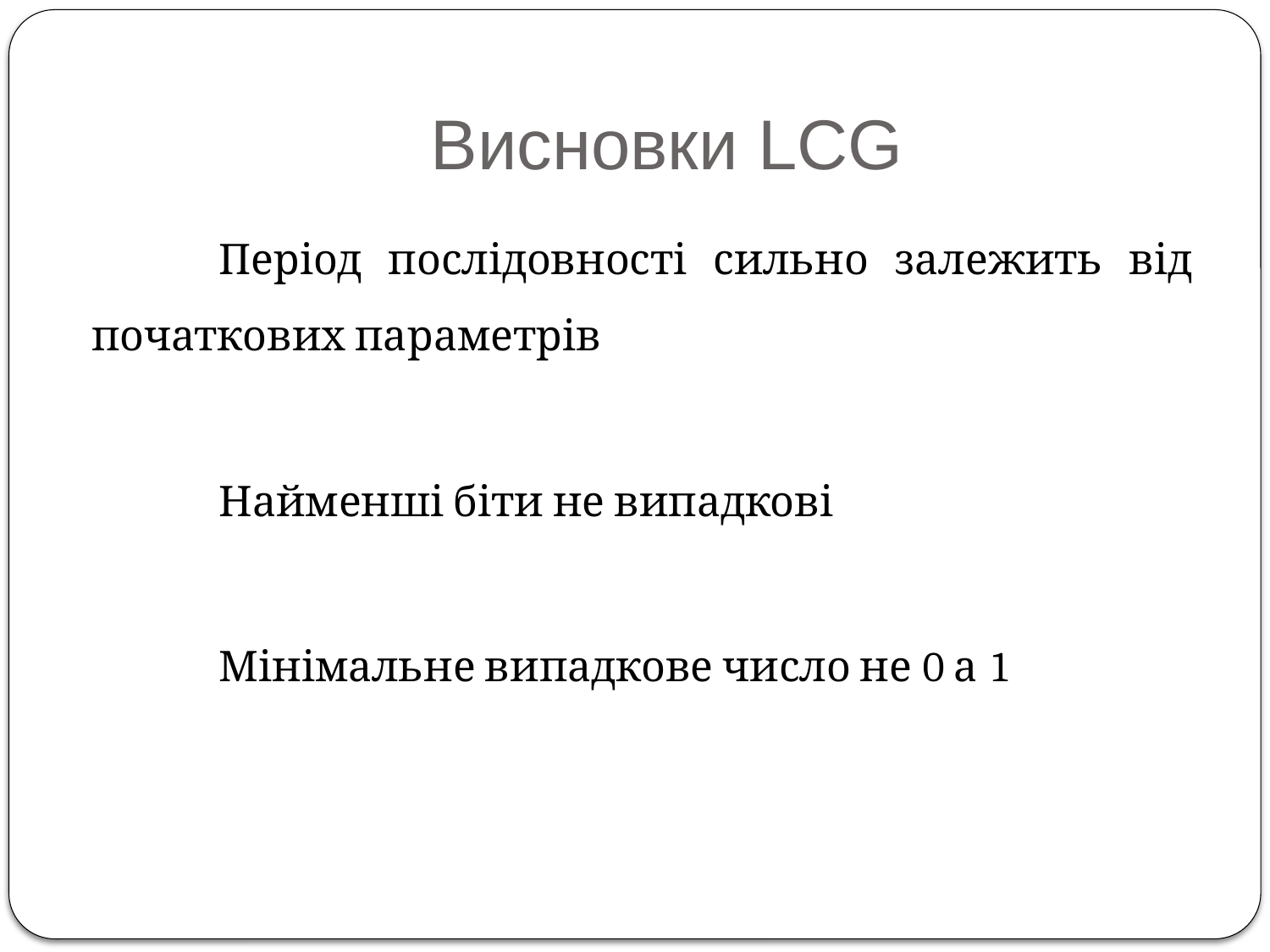

# Висновки LCG
	Період послідовності сильно залежить від початкових параметрів

	Найменші біти не випадкові

	Мінімальне випадкове число не 0 а 1